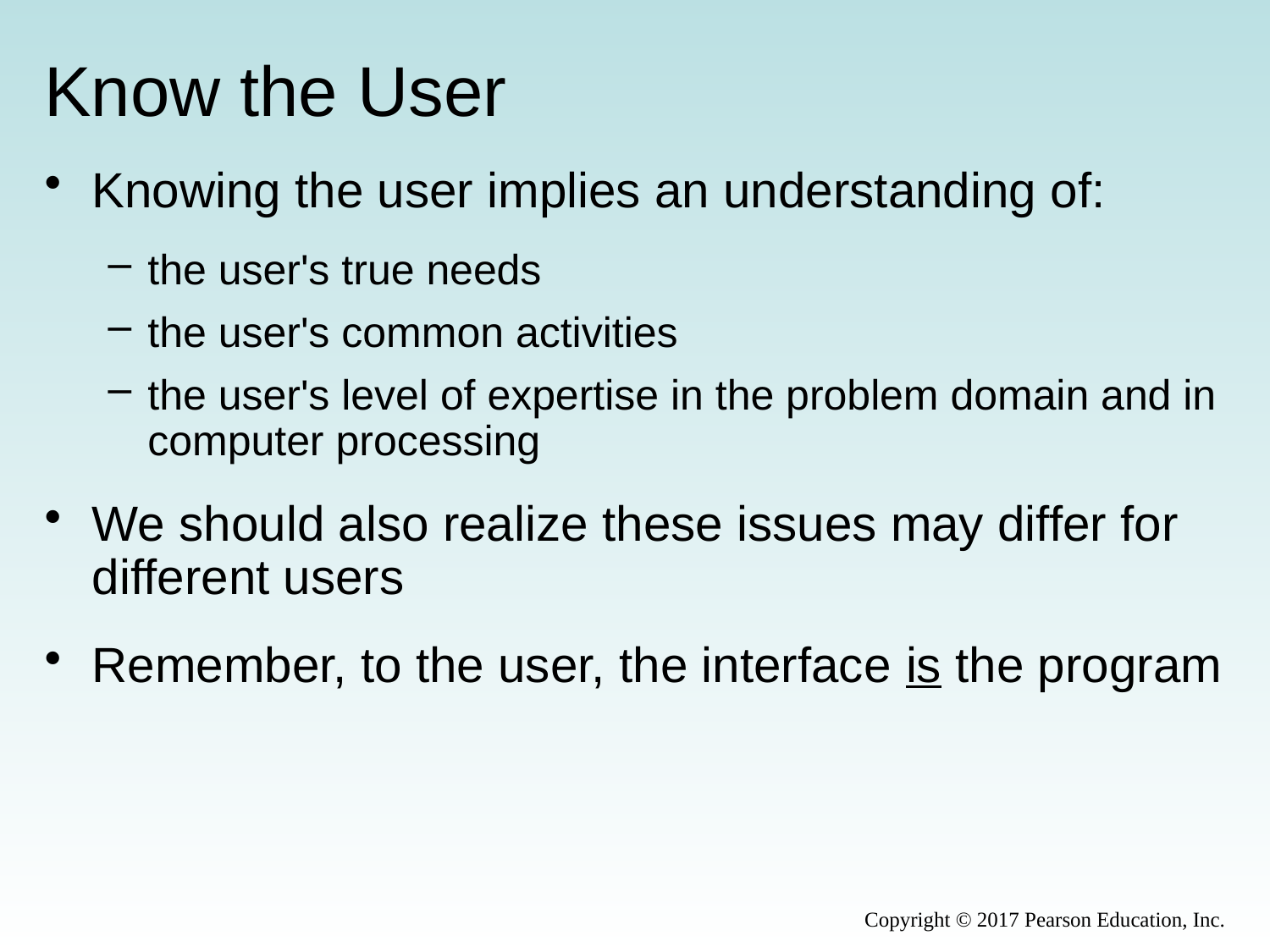

# Know the User
Knowing the user implies an understanding of:
the user's true needs
the user's common activities
the user's level of expertise in the problem domain and in computer processing
We should also realize these issues may differ for different users
Remember, to the user, the interface is the program

Copyright © 2017 Pearson Education, Inc.